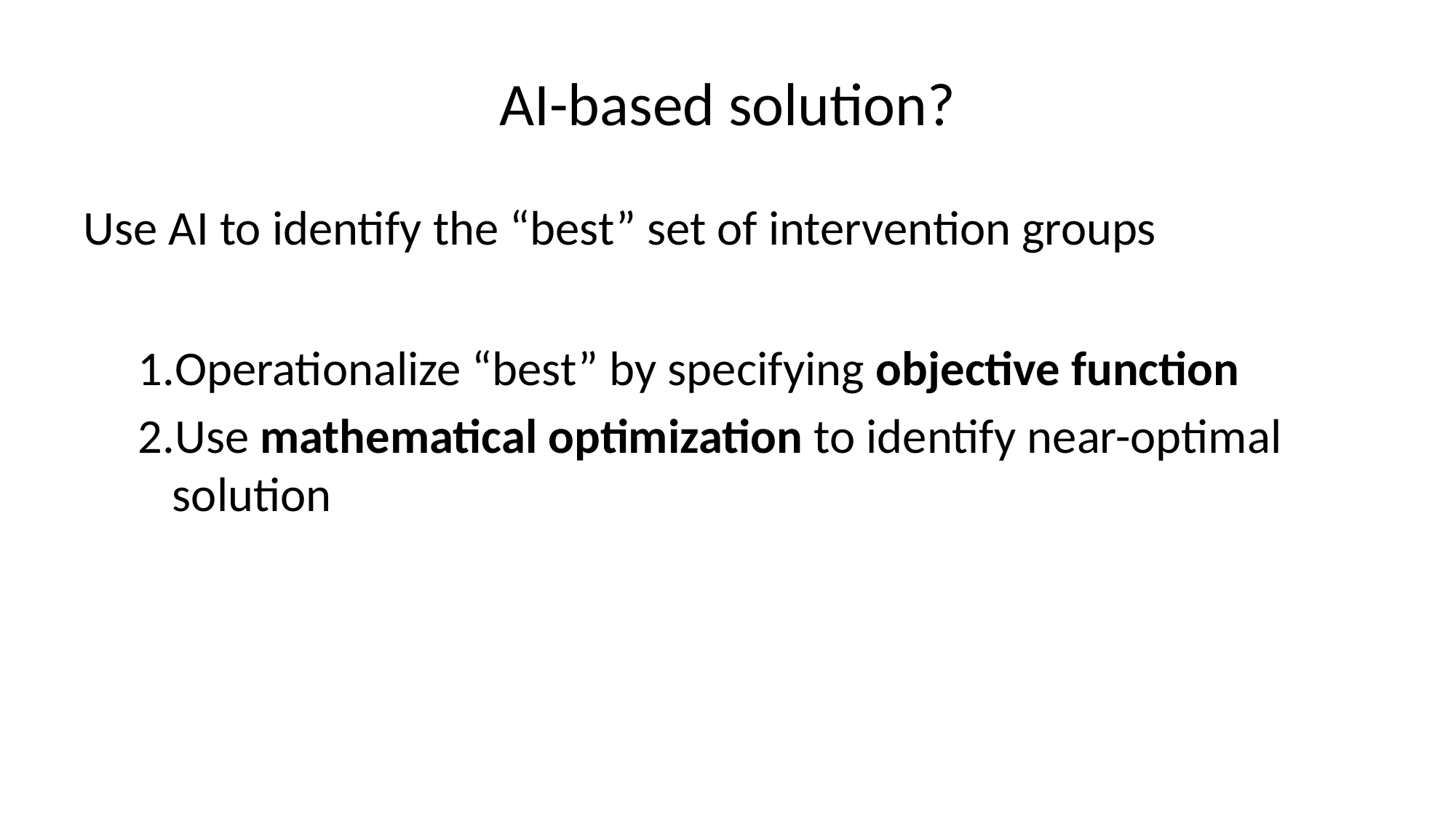

# AI-based solution?
Use AI to identify the “best” set of intervention groups

Operationalize “best” by specifying objective function
Use mathematical optimization to identify near-optimal solution